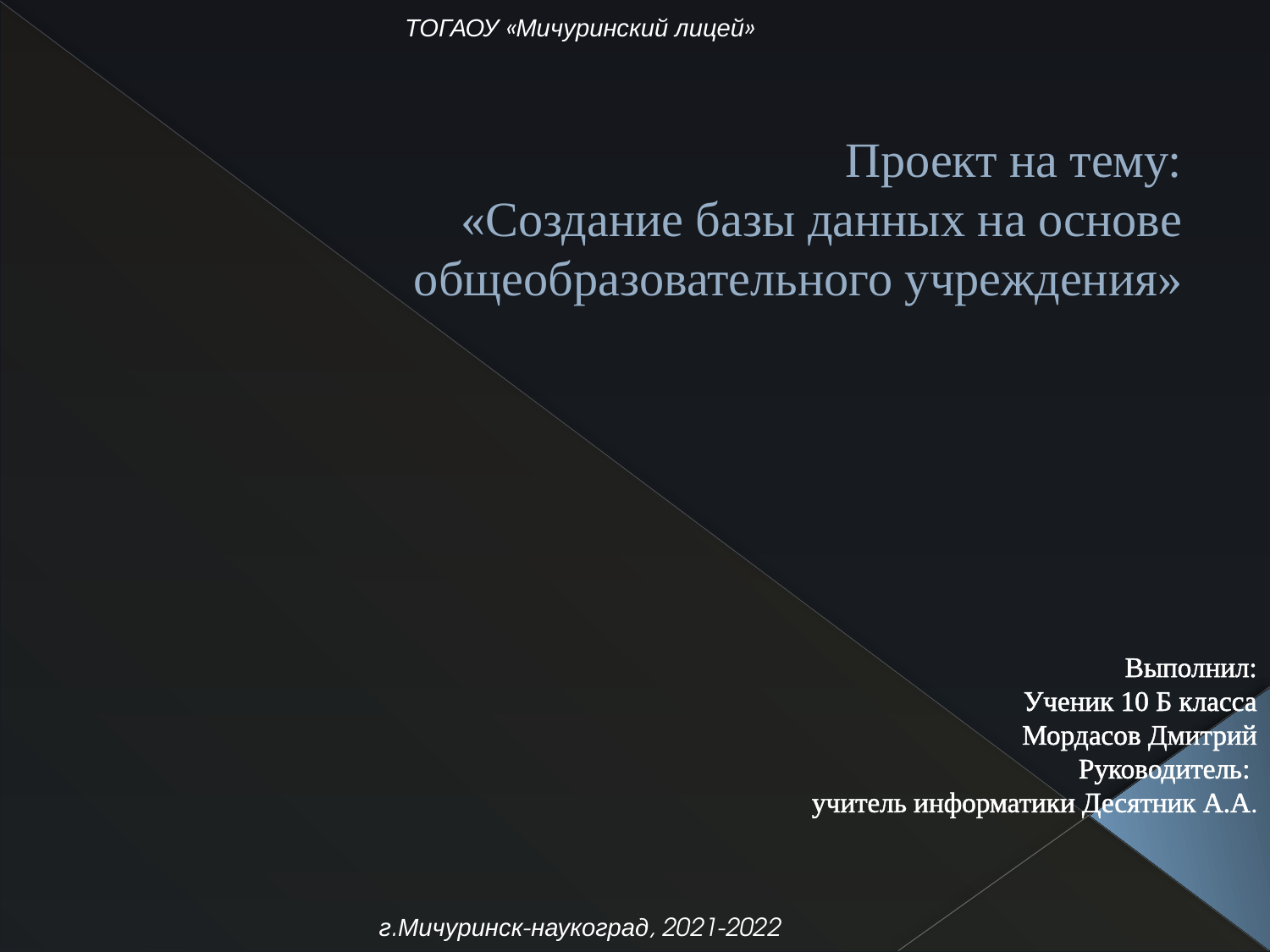

ТОГАОУ «Мичуринский лицей»
# Проект на тему: «Создание базы данных на основе общеобразовательного учреждения»
Выполнил:
Ученик 10 Б класса
Мордасов Дмитрий
Руководитель:
учитель информатики Десятник А.А.
г.Мичуринск-наукоград, 2021-2022